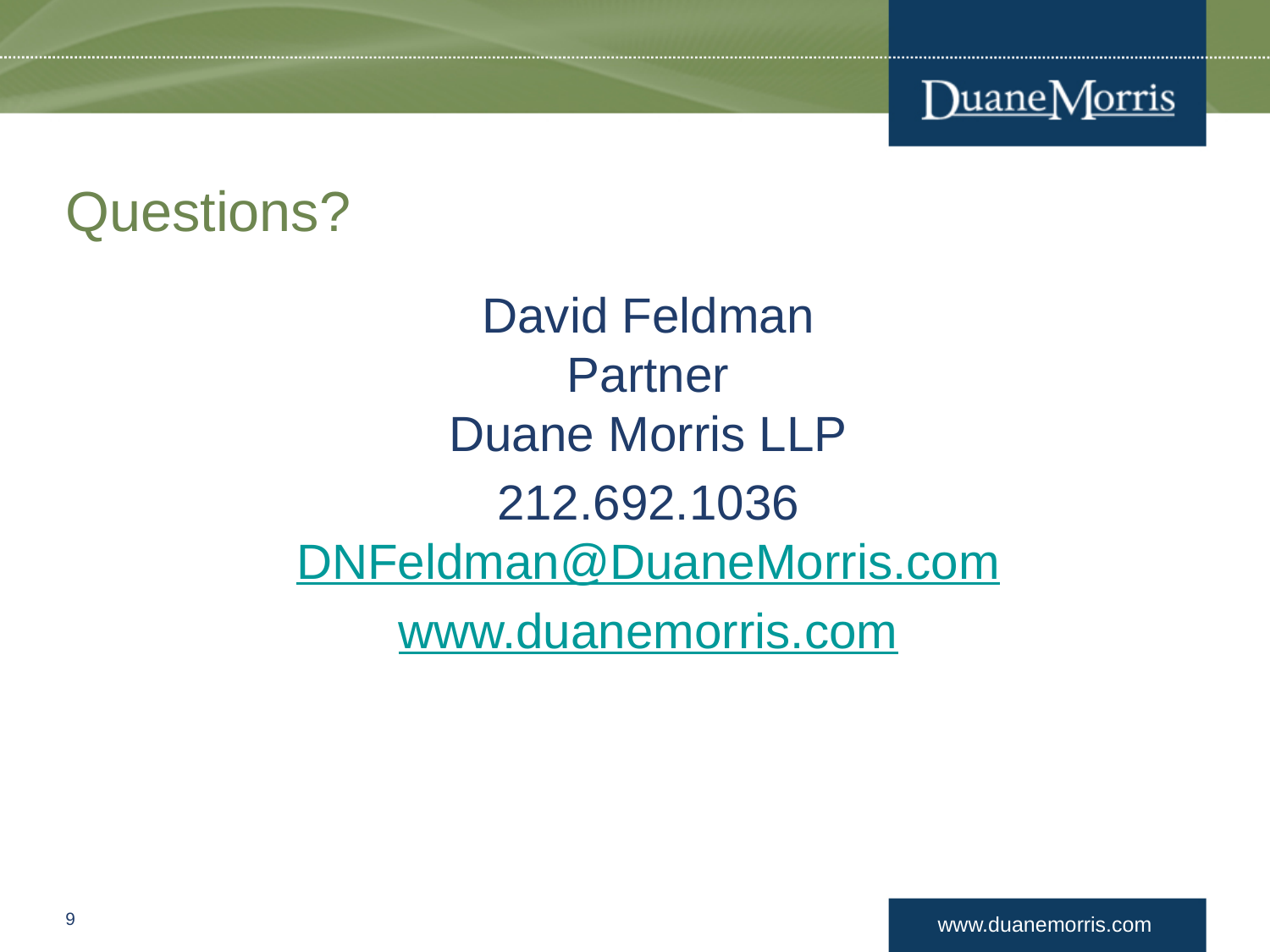

# Questions?
David Feldman
Partner
Duane Morris LLP
212.692.1036
DNFeldman@DuaneMorris.com
www.duanemorris.com

9